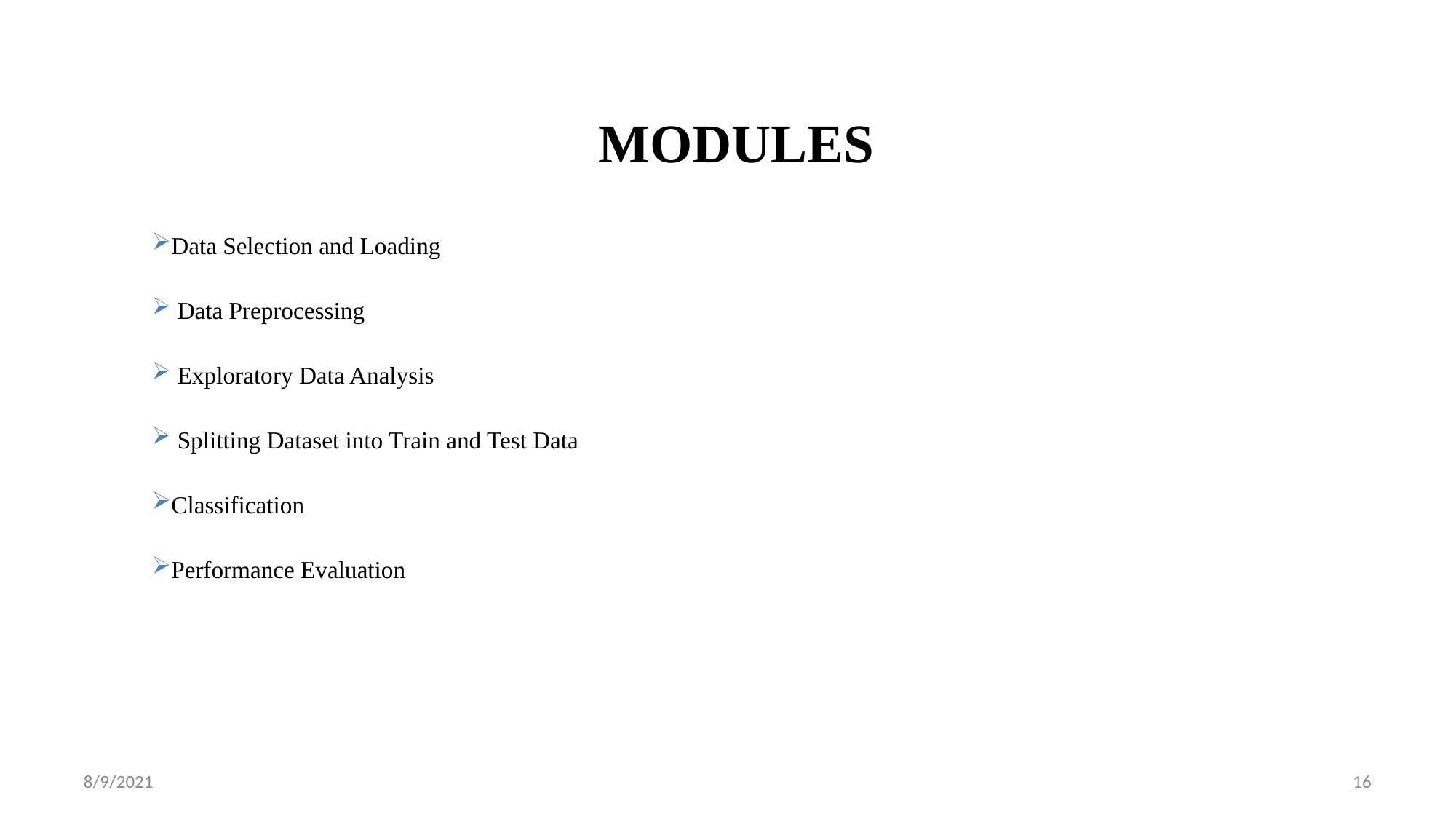

# MODULES
Data Selection and Loading
 Data Preprocessing
 Exploratory Data Analysis
 Splitting Dataset into Train and Test Data
Classification
Performance Evaluation
8/9/2021
16